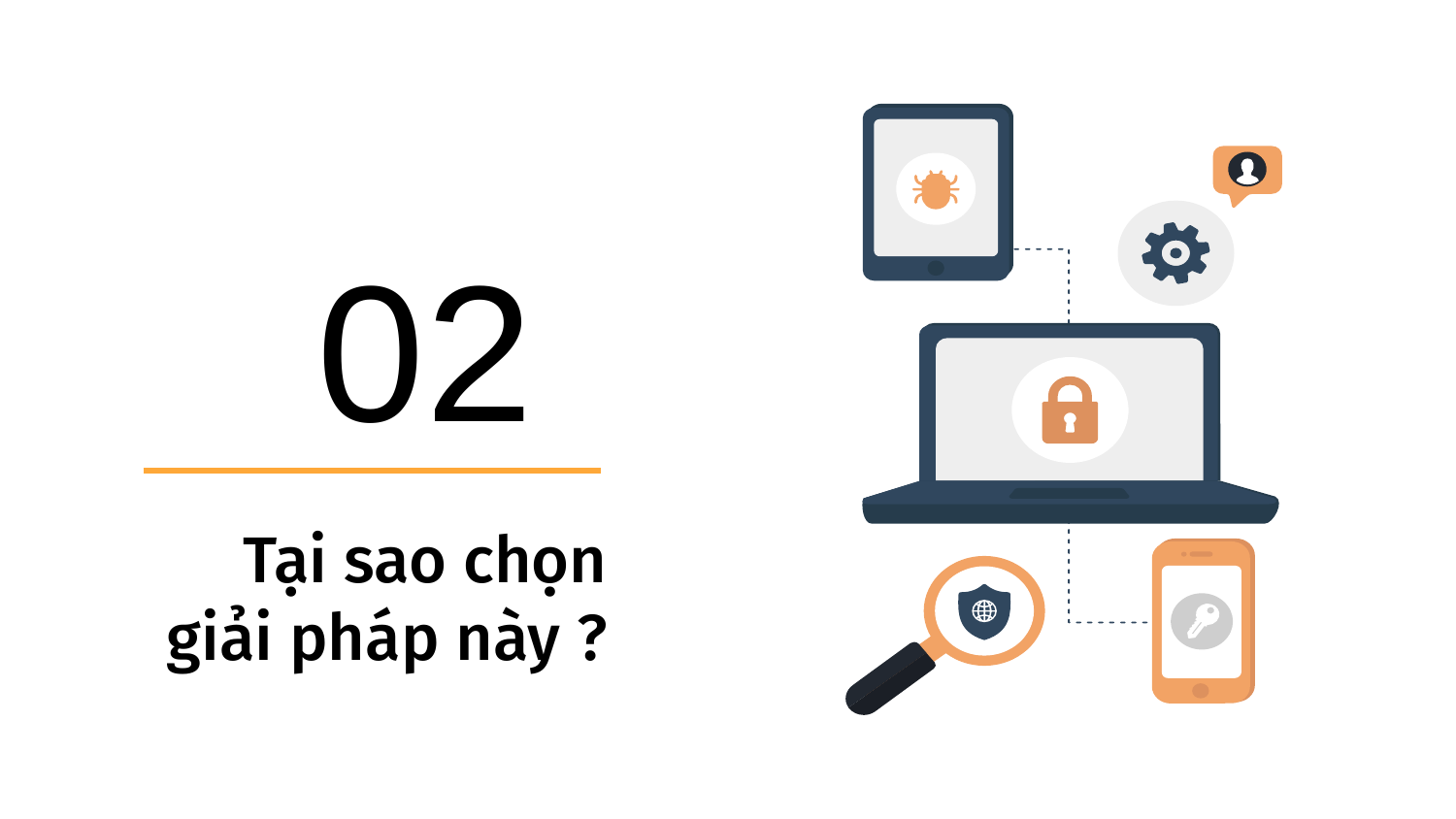

02
Tại sao chọn giải pháp này ?